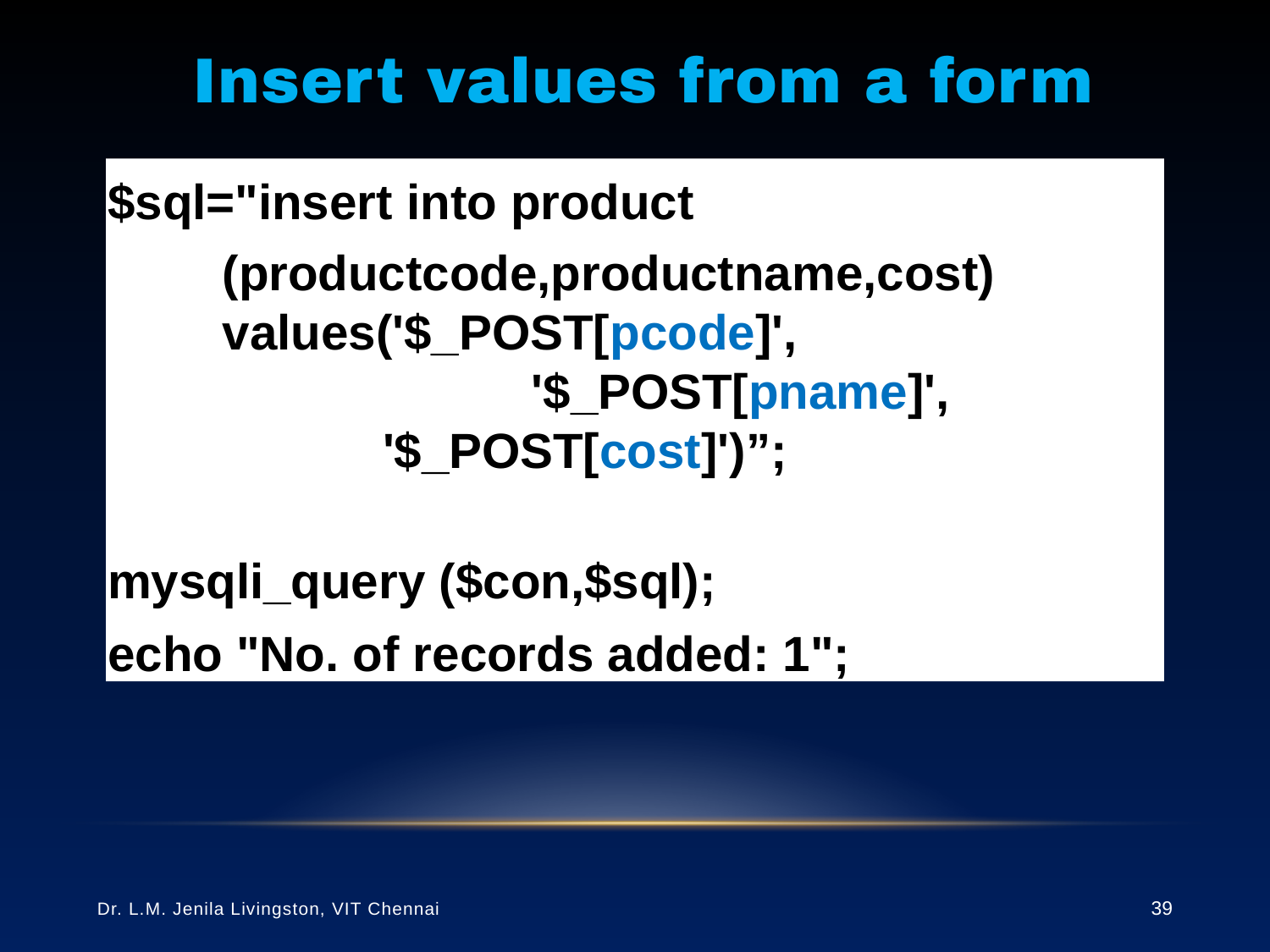

# Insert values from a form
$sql="insert into product (productcode,productname,cost)
	values('$_POST[pcode]',
			    '$_POST[pname]',
                    '$_POST[cost]')”;

mysqli_query ($con,$sql);
echo "No. of records added: 1";

Dr. L.M. Jenila Livingston, VIT Chennai

39